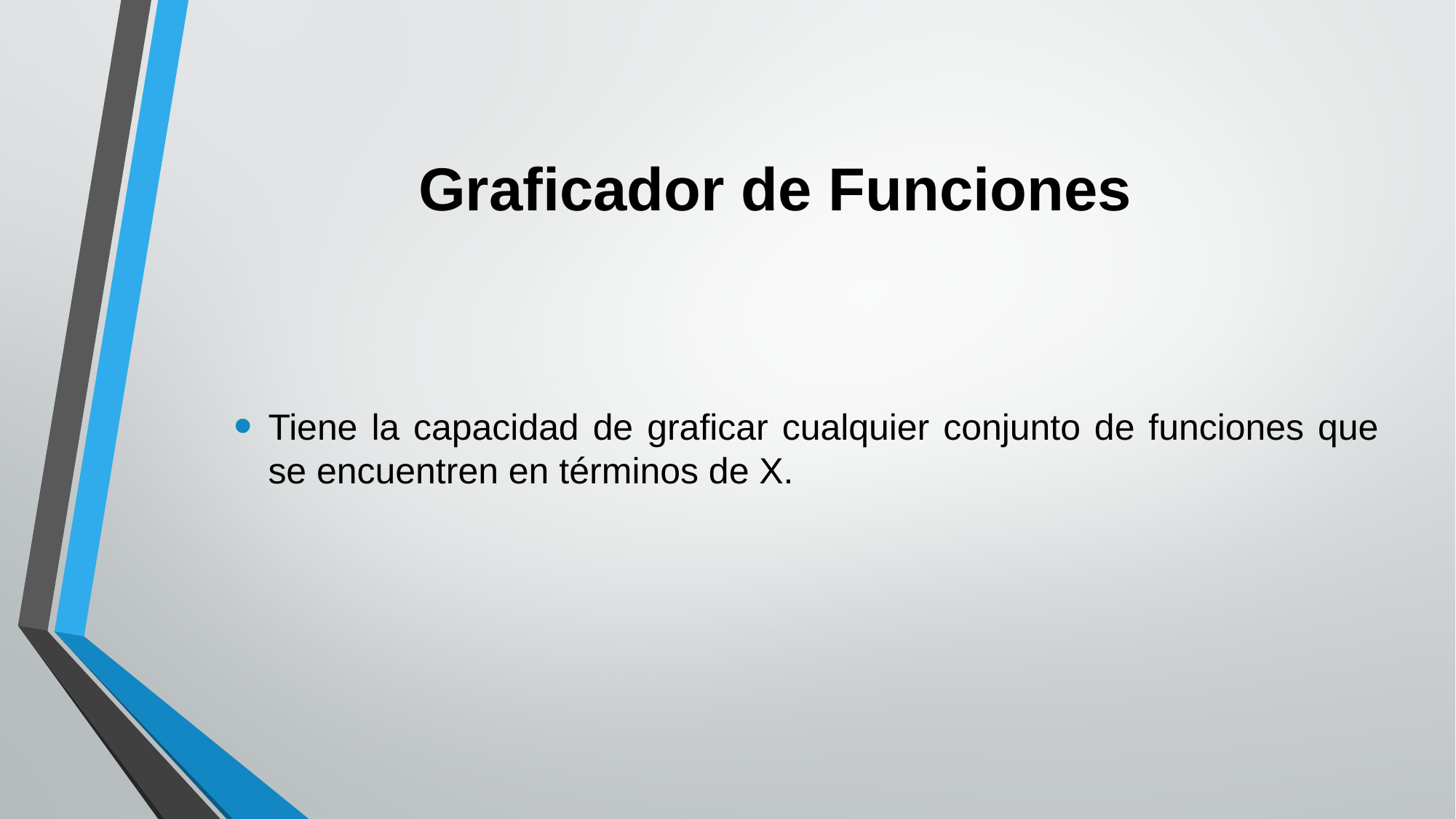

# Graficador de Funciones
Tiene la capacidad de graficar cualquier conjunto de funciones que se encuentren en términos de X.